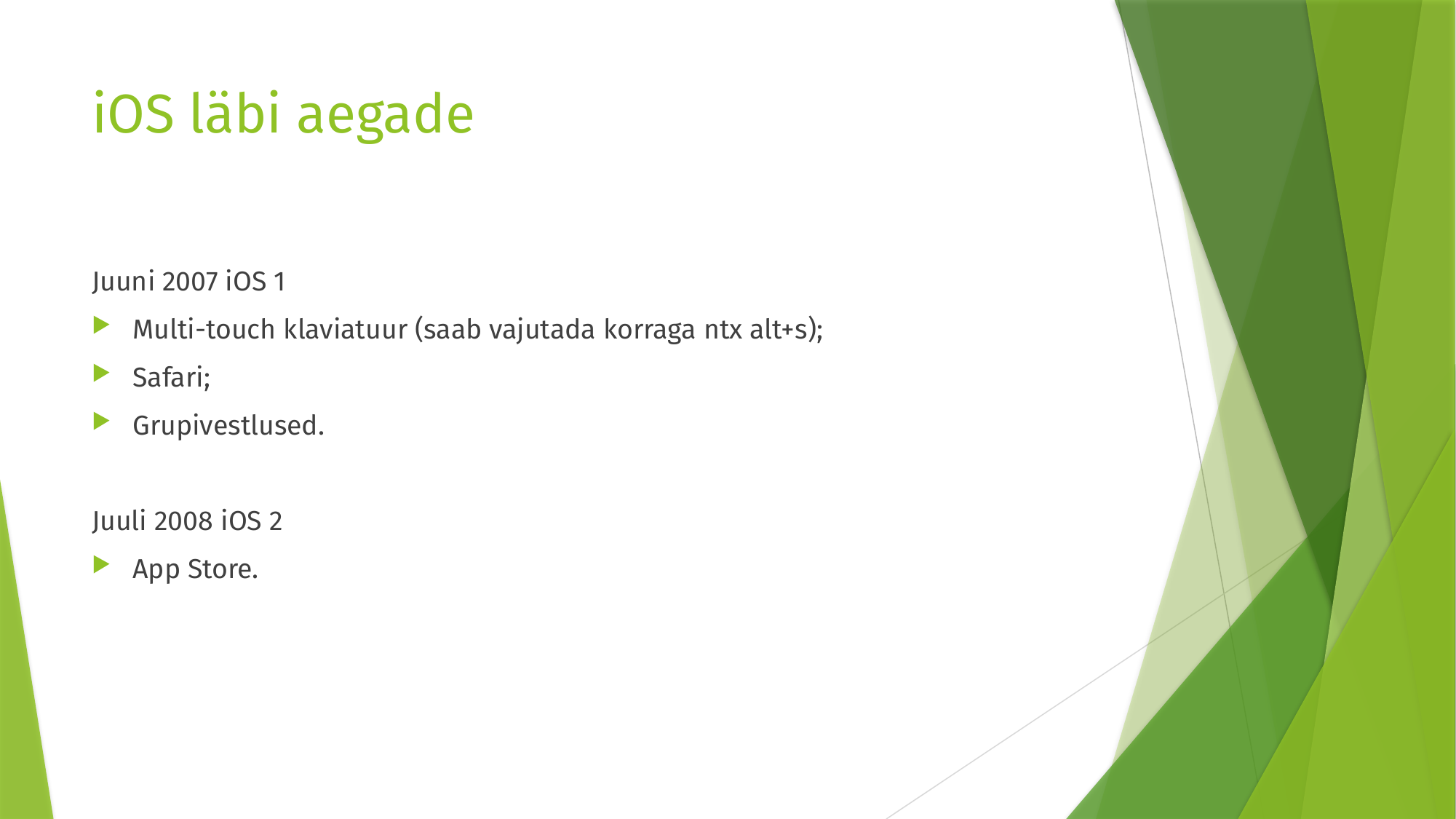

# iOS läbi aegade
Juuni 2007 iOS 1
Multi-touch klaviatuur (saab vajutada korraga ntx alt+s);
Safari;
Grupivestlused.

Juuli 2008 iOS 2
App Store.